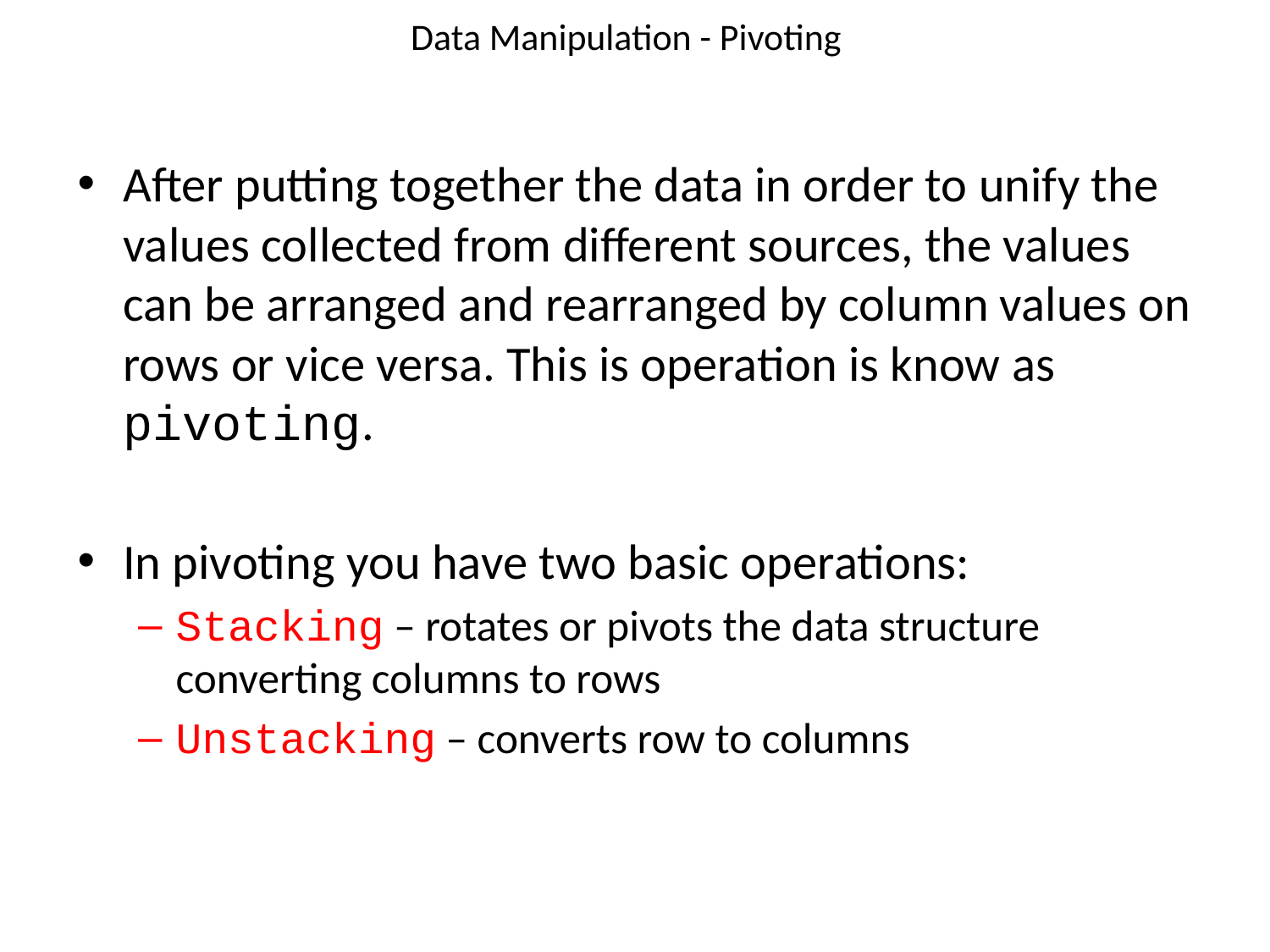

# Data Manipulation - Pivoting
After putting together the data in order to unify the values collected from different sources, the values can be arranged and rearranged by column values on rows or vice versa. This is operation is know as pivoting.

In pivoting you have two basic operations:
Stacking – rotates or pivots the data structure converting columns to rows
Unstacking – converts row to columns